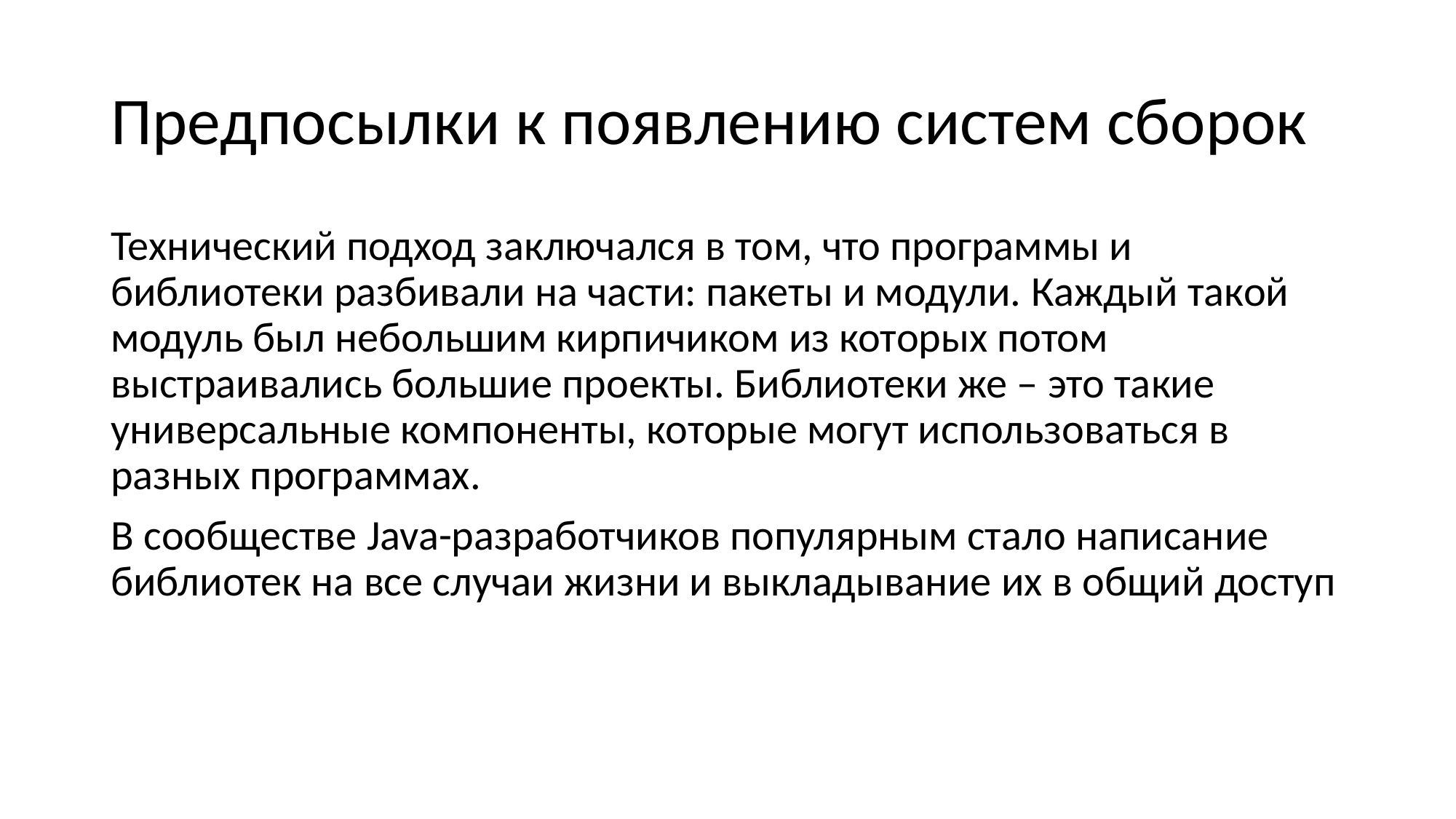

# Предпосылки к появлению систем сборок
Технический подход заключался в том, что программы и библиотеки разбивали на части: пакеты и модули. Каждый такой модуль был небольшим кирпичиком из которых потом выстраивались большие проекты. Библиотеки же – это такие универсальные компоненты, которые могут использоваться в разных программах.
В сообществе Java-разработчиков популярным стало написание библиотек на все случаи жизни и выкладывание их в общий доступ